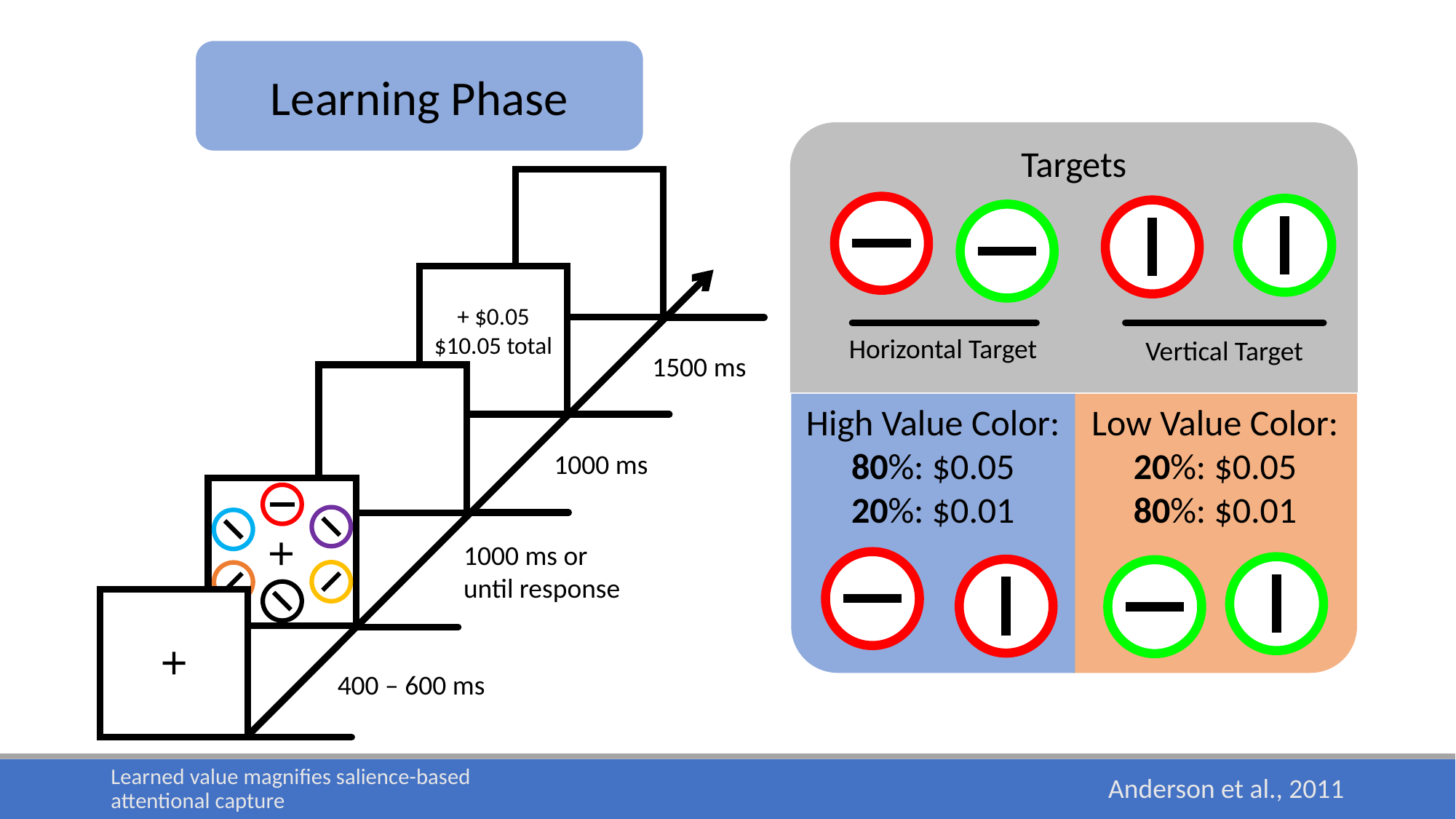

Learning Phase
#
Targets

+ $0.05
$10.05 total
1500 ms

1000 ms

1000 ms or until response

400 – 600 ms

Horizontal Target
Vertical Target
Low Value Color:
20%: $0.05
80%: $0.01
High Value Color:
80%: $0.05
20%: $0.01

Learned value magnifies salience-based attentional capture
Anderson et al., 2011